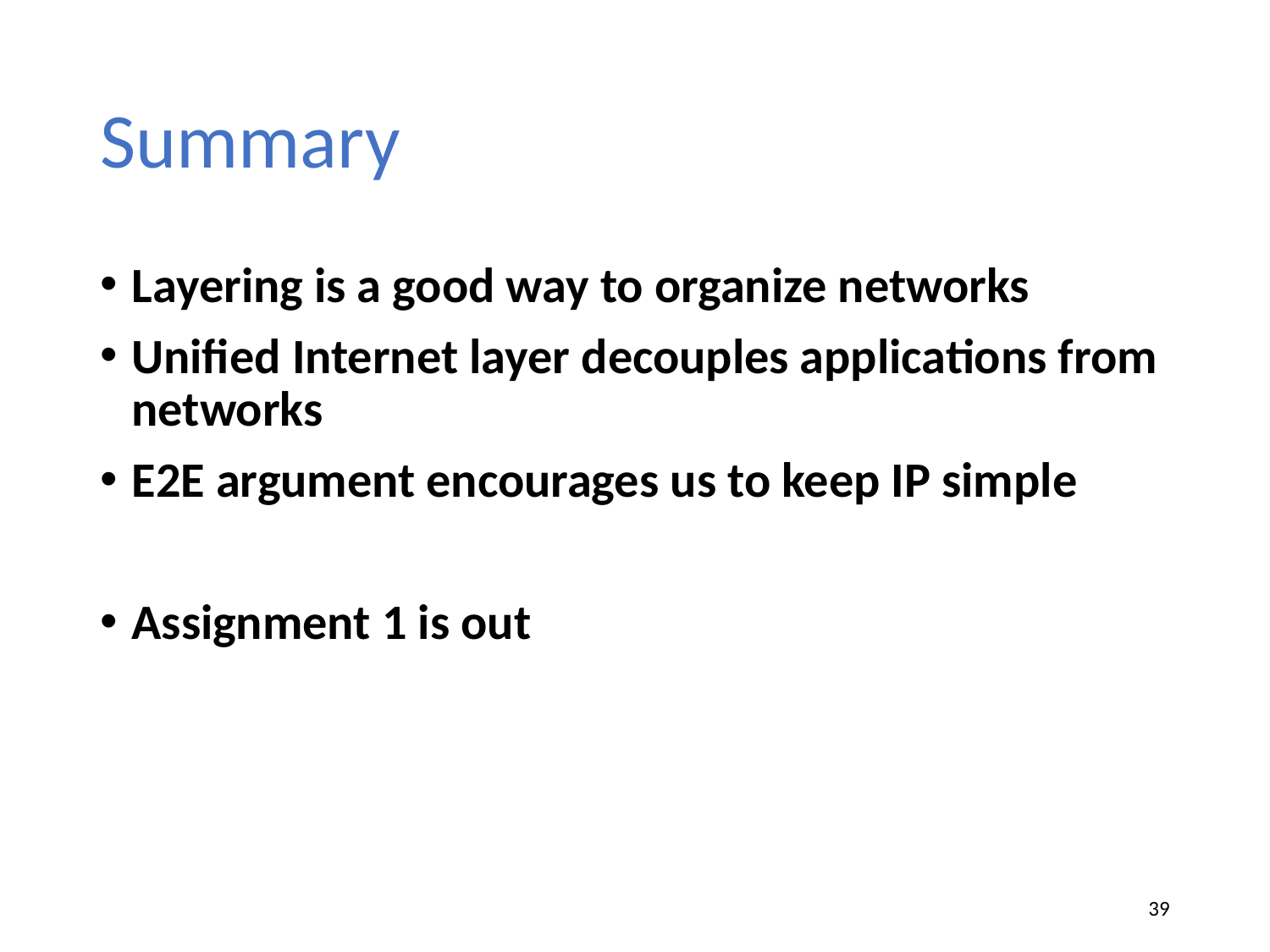

# Summary
Layering is a good way to organize networks
Unified Internet layer decouples applications from networks
E2E argument encourages us to keep IP simple

Assignment 1 is out
39